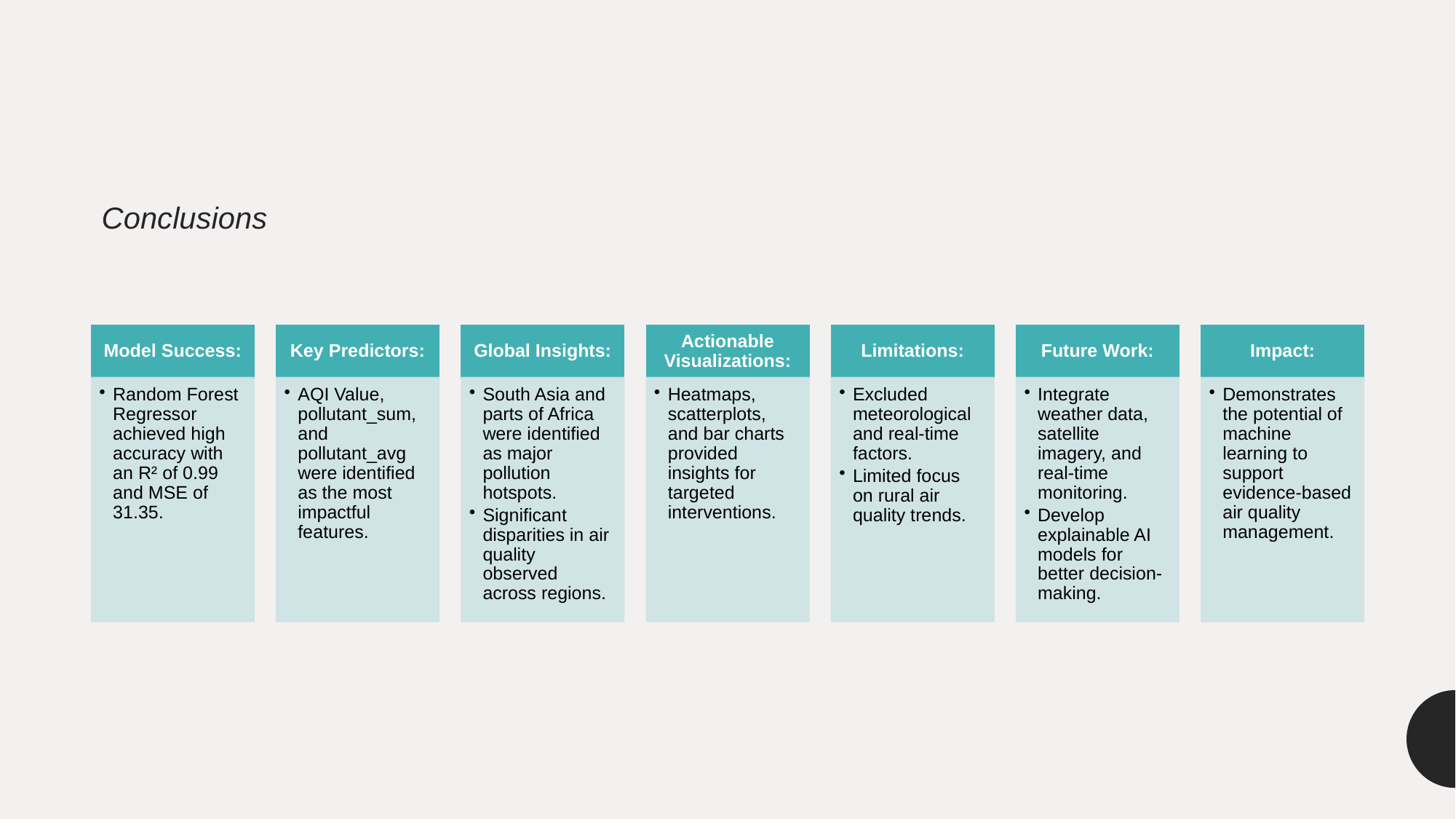

Conclusions
Model Success:
Random Forest Regressor achieved high accuracy with an R² of 0.99 and MSE of 31.35.
Key Predictors:
AQI Value, pollutant_sum, and pollutant_avg were identified as the most impactful features.
Global Insights:
South Asia and parts of Africa were identified as major pollution hotspots.
Significant disparities in air quality observed across regions.
Actionable Visualizations:
Heatmaps, scatterplots, and bar charts provided insights for targeted interventions.
Limitations:
Excluded meteorological and real-time factors.
Limited focus on rural air quality trends.
Future Work:
Integrate weather data, satellite imagery, and real-time monitoring.
Develop explainable AI models for better decision-making.
Impact:
Demonstrates the potential of machine learning to support evidence-based air quality management.